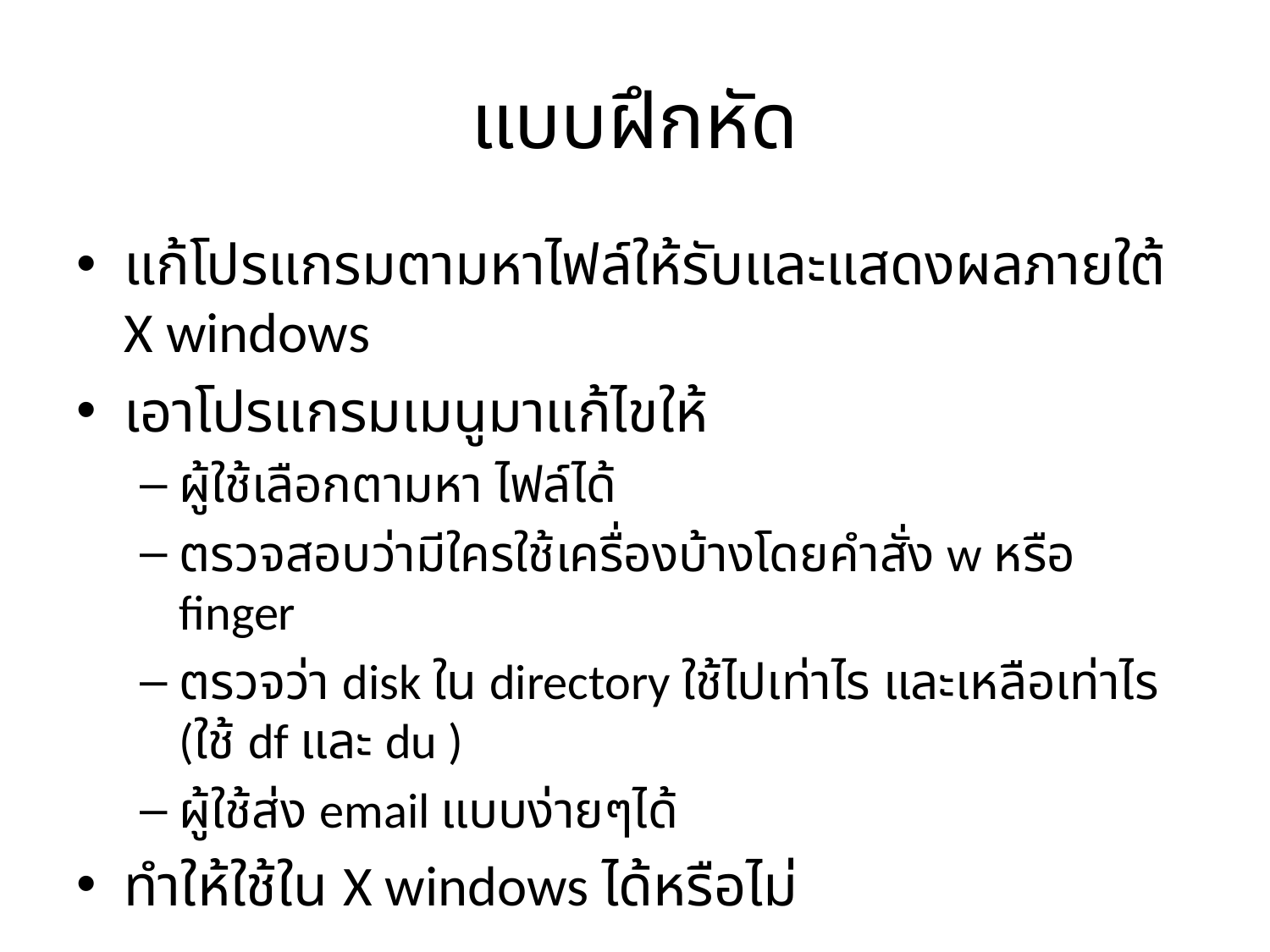

# แบบฝึกหัด
แก้โปรแกรมตามหาไฟล์ให้รับและแสดงผลภายใต้ X windows
เอาโปรแกรมเมนูมาแก้ไขให้
ผู้ใช้เลือกตามหา ไฟล์ได้
ตรวจสอบว่ามีใครใช้เครื่องบ้างโดยคำสั่ง w หรือ finger
ตรวจว่า disk ใน directory ใช้ไปเท่าไร และเหลือเท่าไร (ใช้ df และ du )
ผู้ใช้ส่ง email แบบง่ายๆได้
ทำให้ใช้ใน X windows ได้หรือไม่